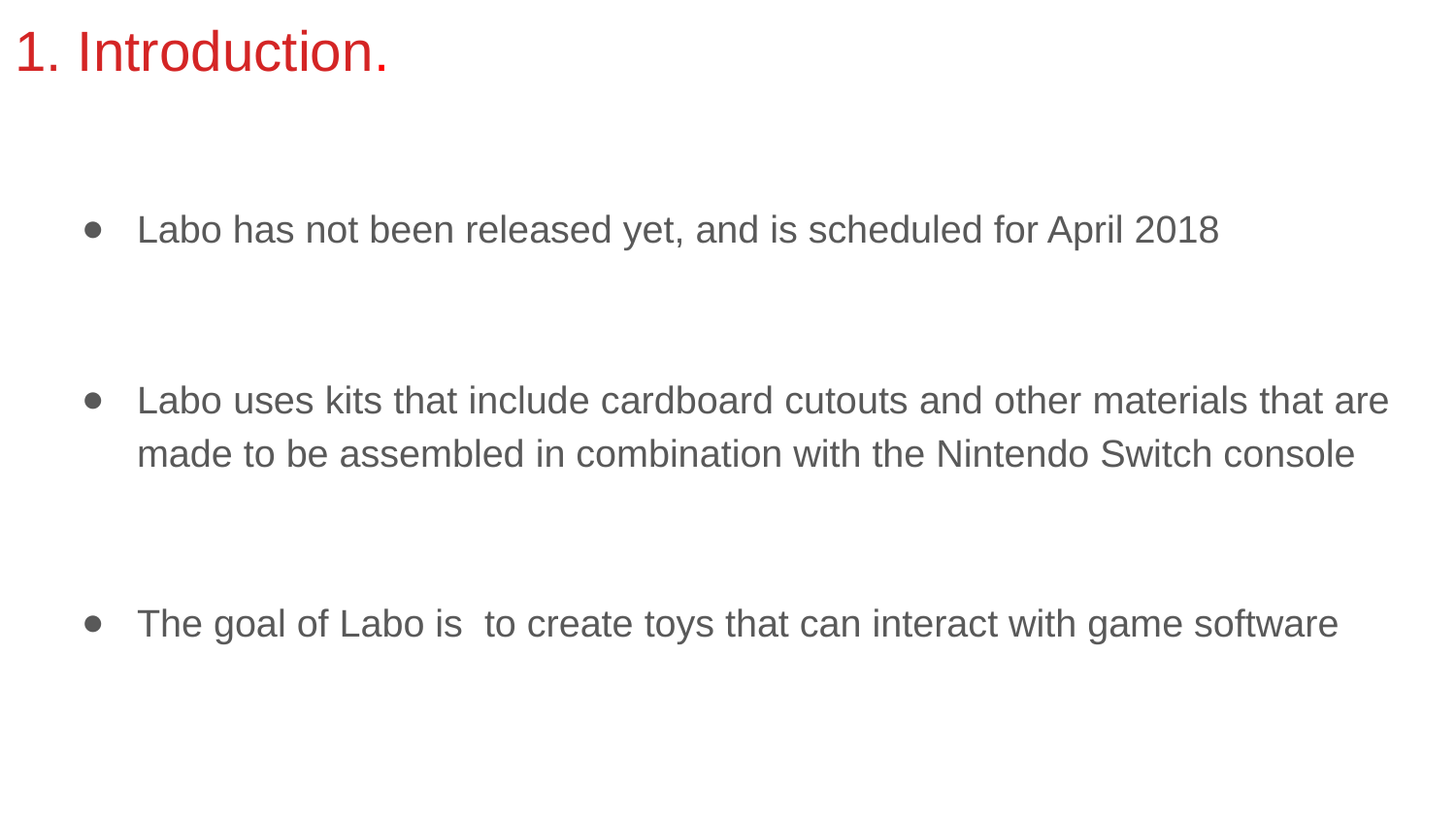

# Introduction.
1. Introduction.
Labo has not been released yet, and is scheduled for April 2018

Labo uses kits that include cardboard cutouts and other materials that are made to be assembled in combination with the Nintendo Switch console

The goal of Labo is  to create toys that can interact with game software